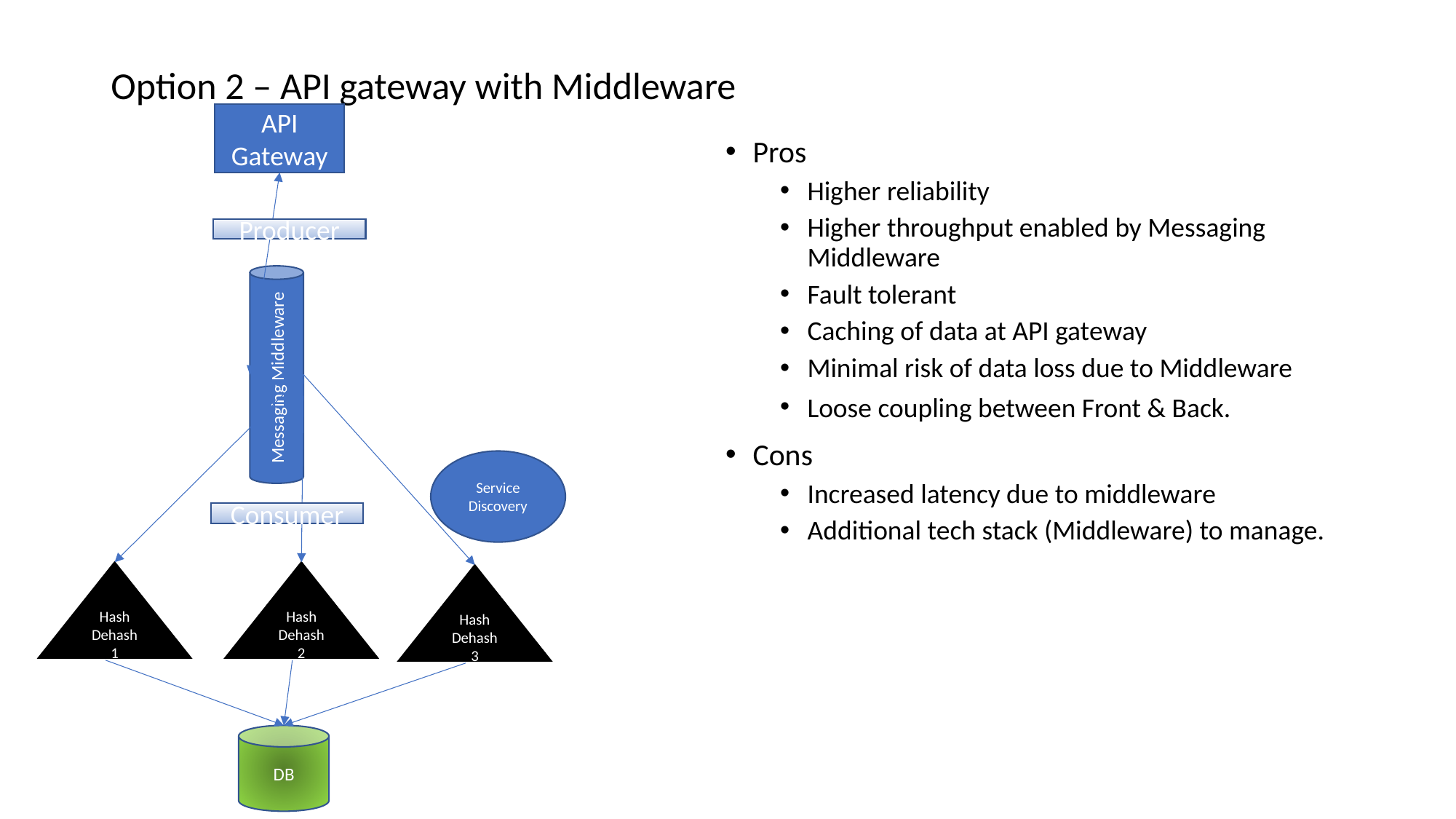

# Option 2 – API gateway with Middleware
API Gateway
Pros
Higher reliability
Higher throughput enabled by Messaging Middleware
Fault tolerant
Caching of data at API gateway
Minimal risk of data loss due to Middleware
Loose coupling between Front & Back.
Cons
Increased latency due to middleware
Additional tech stack (Middleware) to manage.

Producer
Messaging Middleware
Service Discovery
Consumer
Hash Dehash 1
Hash Dehash 2
Hash Dehash 3
DB